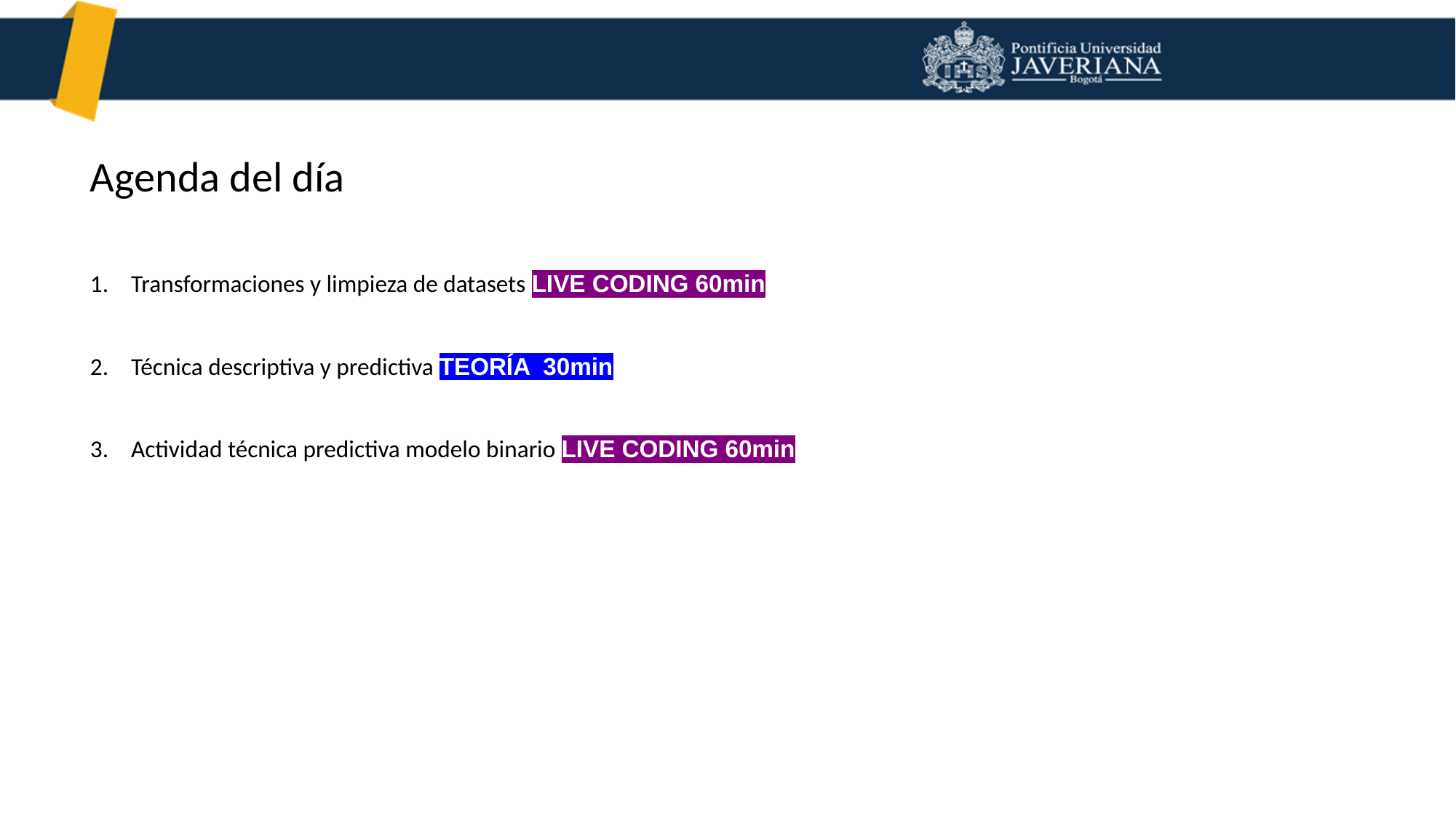

Agenda del día
Transformaciones y limpieza de datasets LIVE CODING 60min

Técnica descriptiva y predictiva TEORÍA  30min

Actividad técnica predictiva modelo binario LIVE CODING 60min